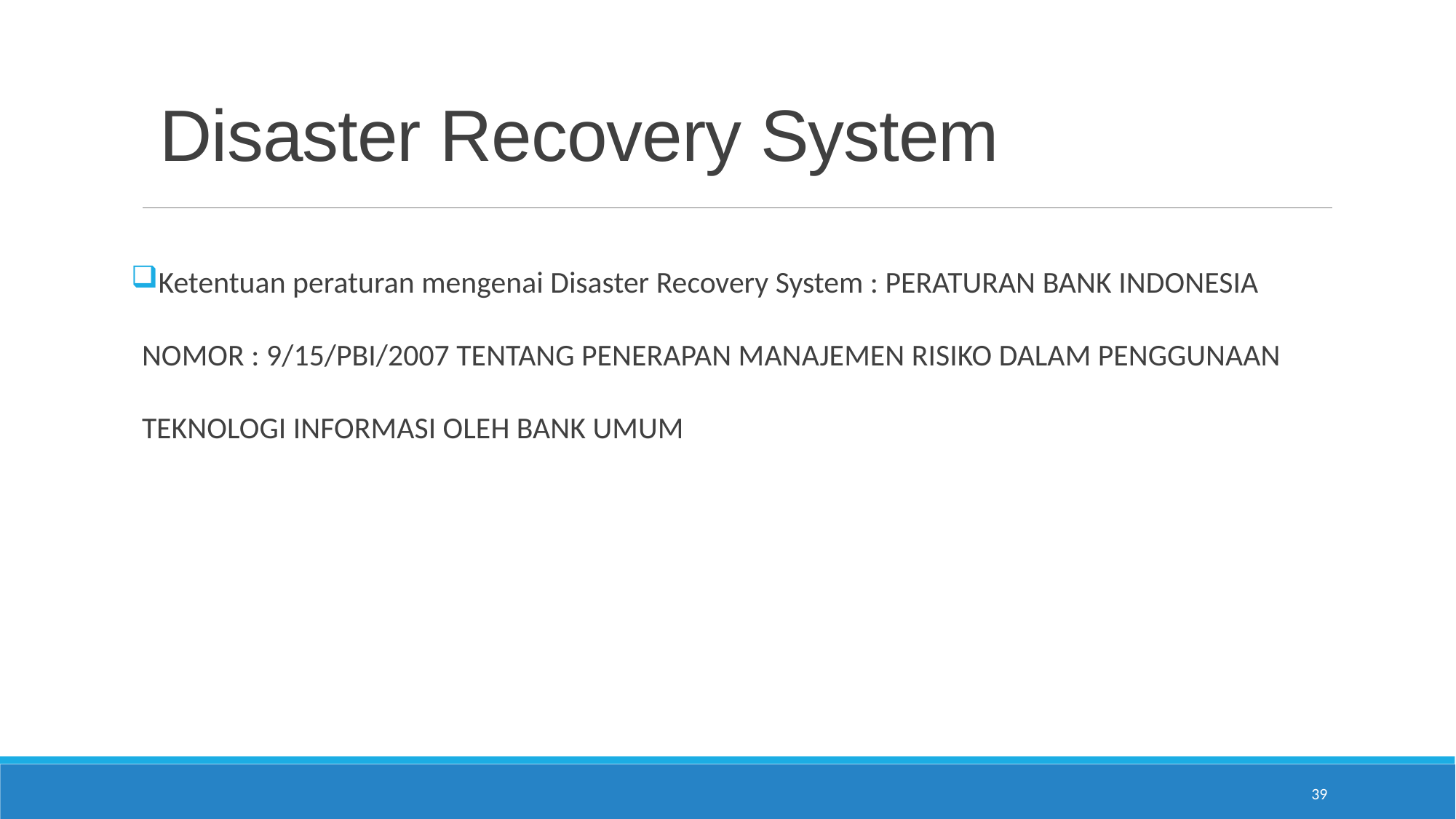

Disaster Recovery System
Ketentuan peraturan mengenai Disaster Recovery System : PERATURAN BANK INDONESIA NOMOR : 9/15/PBI/2007 TENTANG PENERAPAN MANAJEMEN RISIKO DALAM PENGGUNAAN TEKNOLOGI INFORMASI OLEH BANK UMUM

39